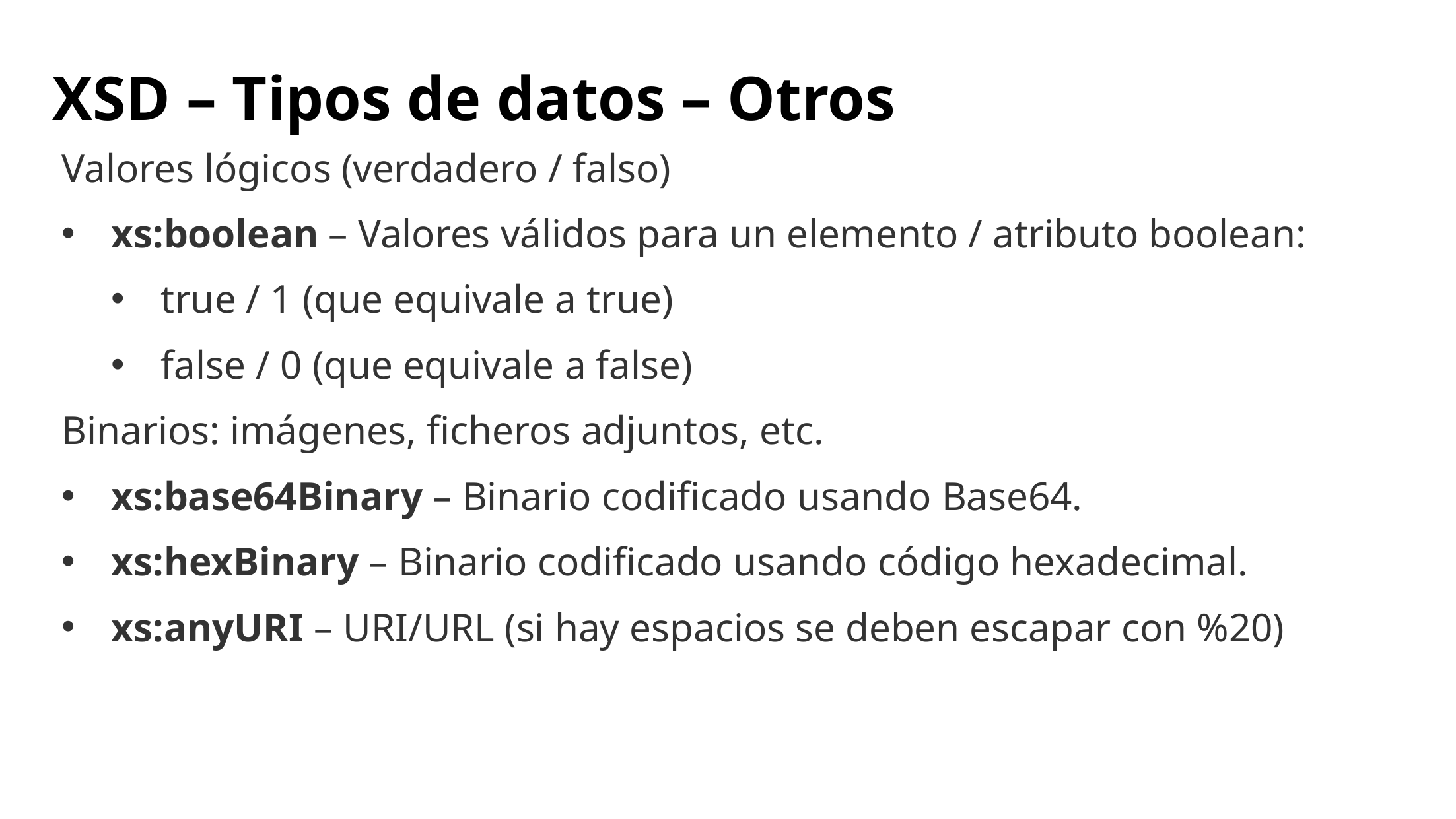

# XSD – Tipos de datos – Otros
Valores lógicos (verdadero / falso)
xs:boolean – Valores válidos para un elemento / atributo boolean:
true / 1 (que equivale a true)
false / 0 (que equivale a false)
Binarios: imágenes, ficheros adjuntos, etc.
xs:base64Binary – Binario codificado usando Base64.
xs:hexBinary – Binario codificado usando código hexadecimal.
xs:anyURI – URI/URL (si hay espacios se deben escapar con %20)